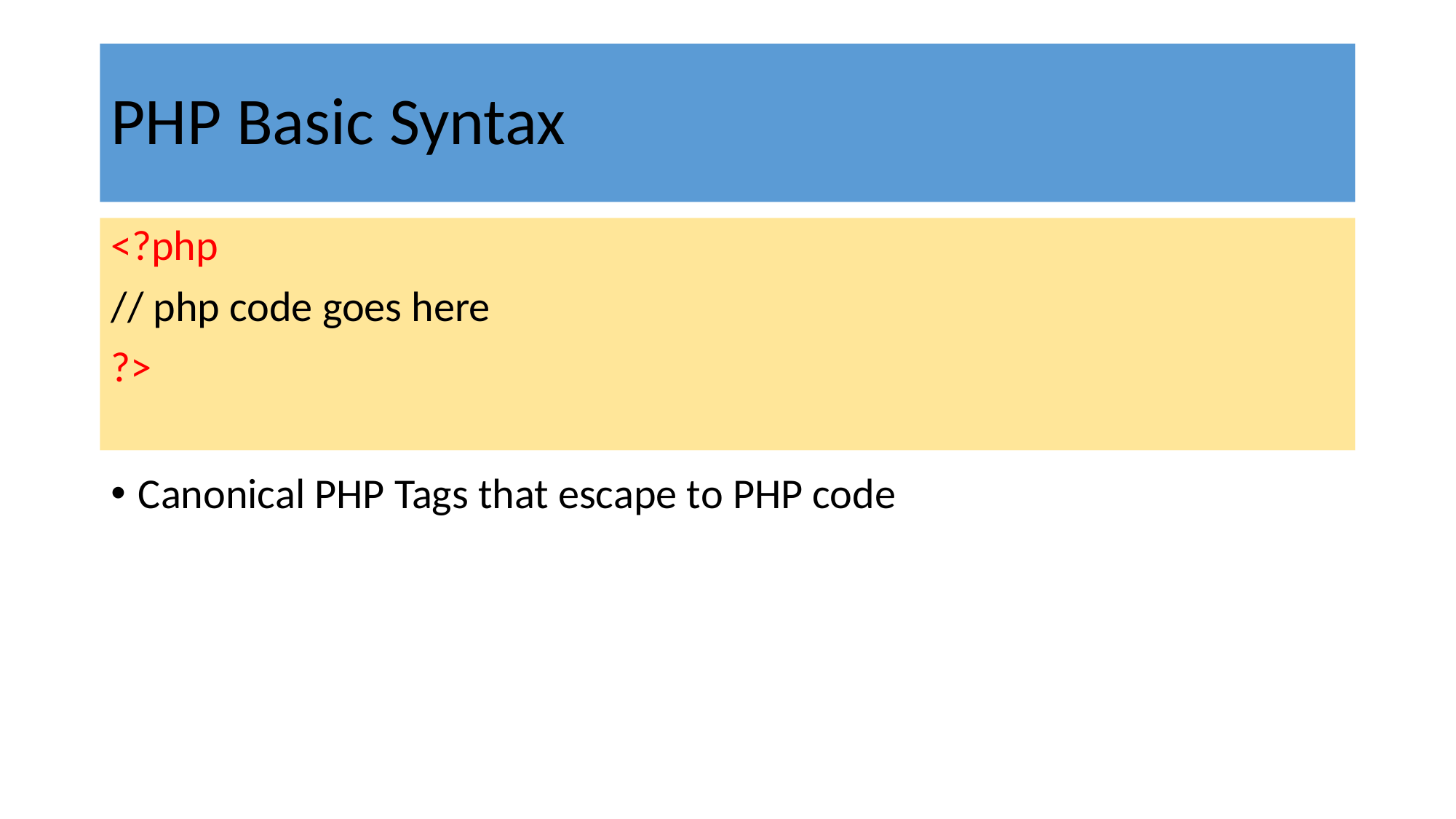

# PHP Basic Syntax
<?php
// php code goes here
?>
Canonical PHP Tags that escape to PHP code